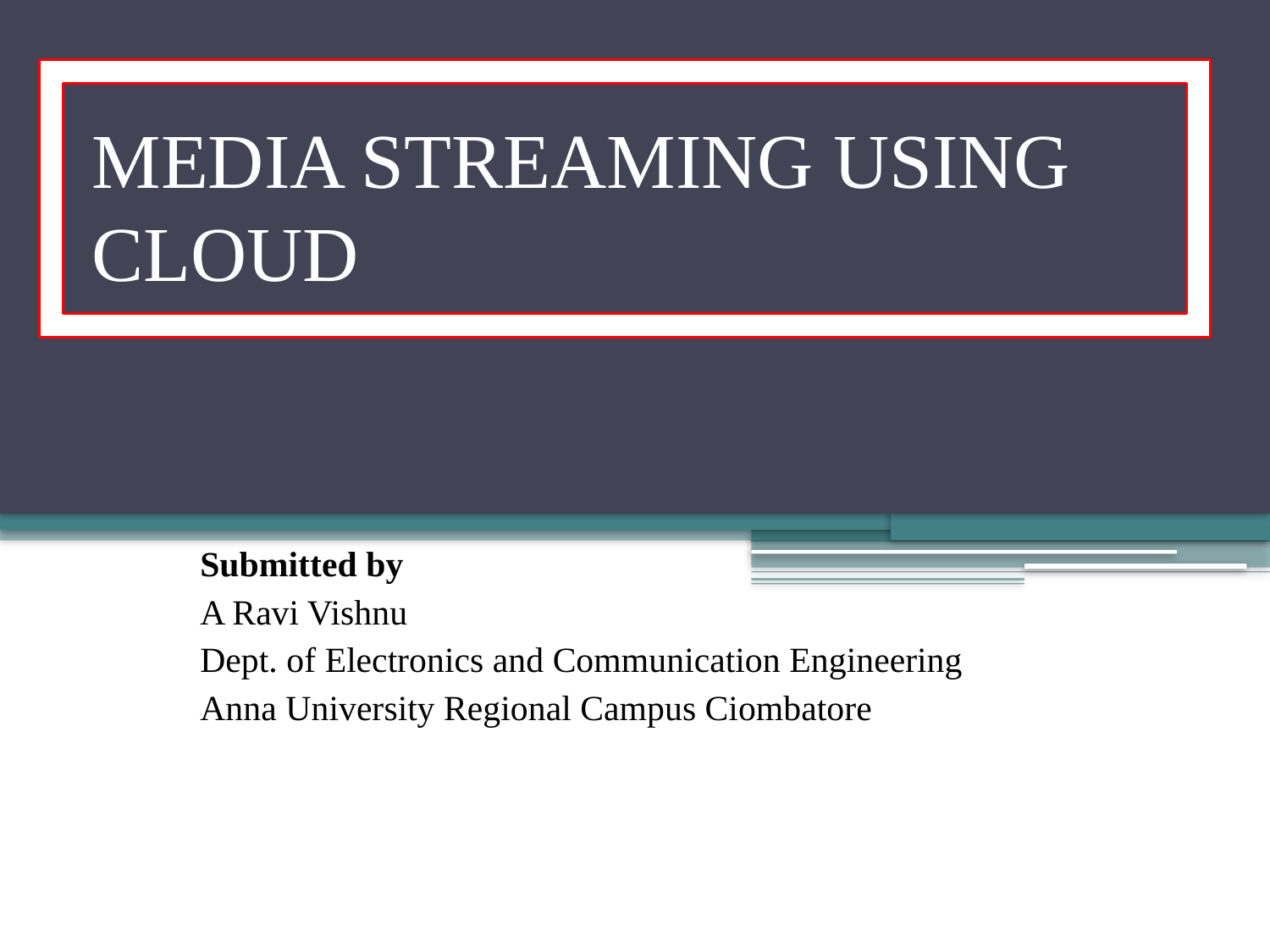

# MEDIA STREAMING USING CLOUD
Submitted by
A Ravi Vishnu
Dept. of Electronics and Communication Engineering
Anna University Regional Campus Ciombatore